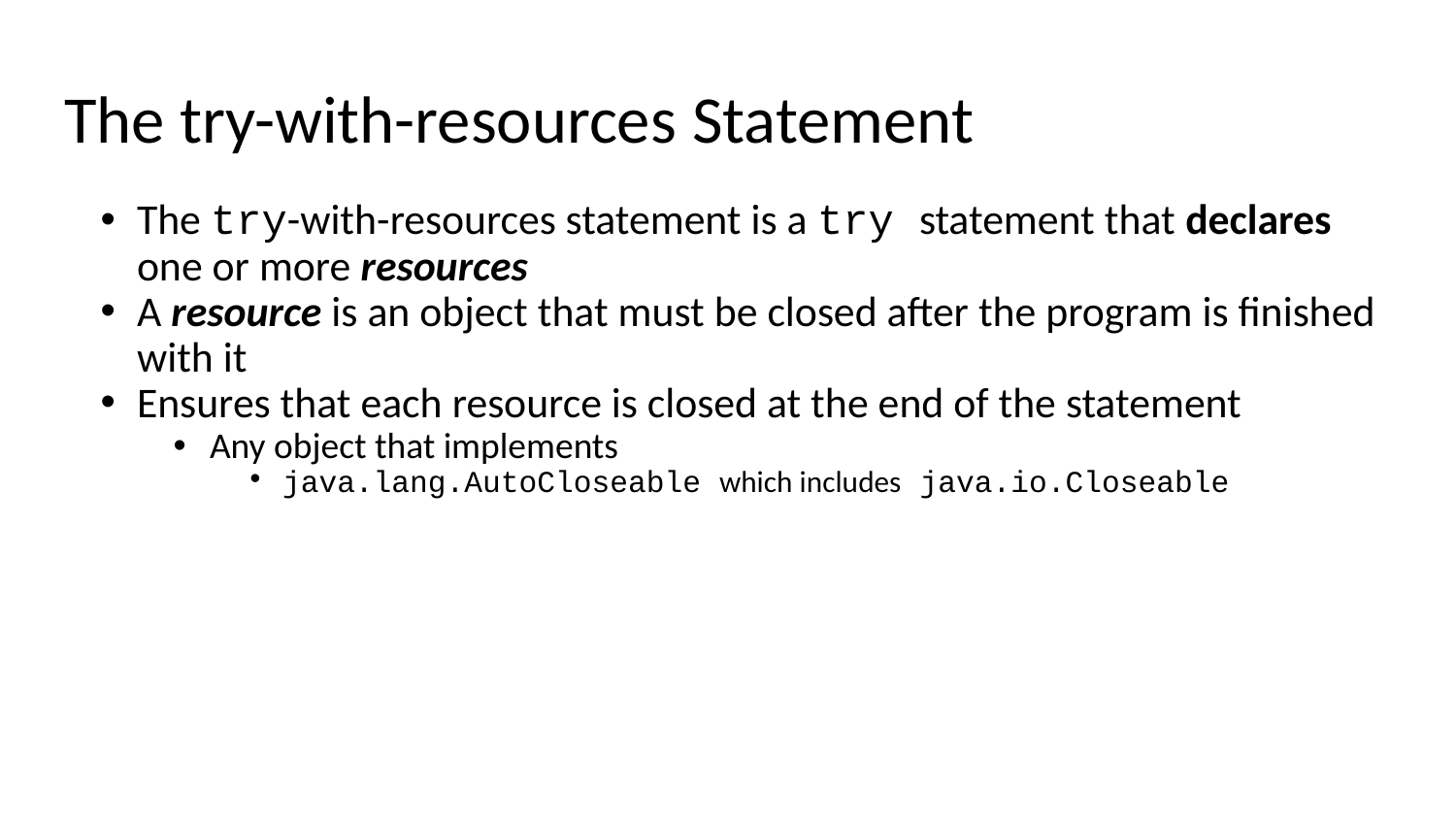

# The try-with-resources Statement
The try-with-resources statement is a try statement that declares one or more resources
A resource is an object that must be closed after the program is finished with it
Ensures that each resource is closed at the end of the statement
Any object that implements
java.lang.AutoCloseable which includes java.io.Closeable